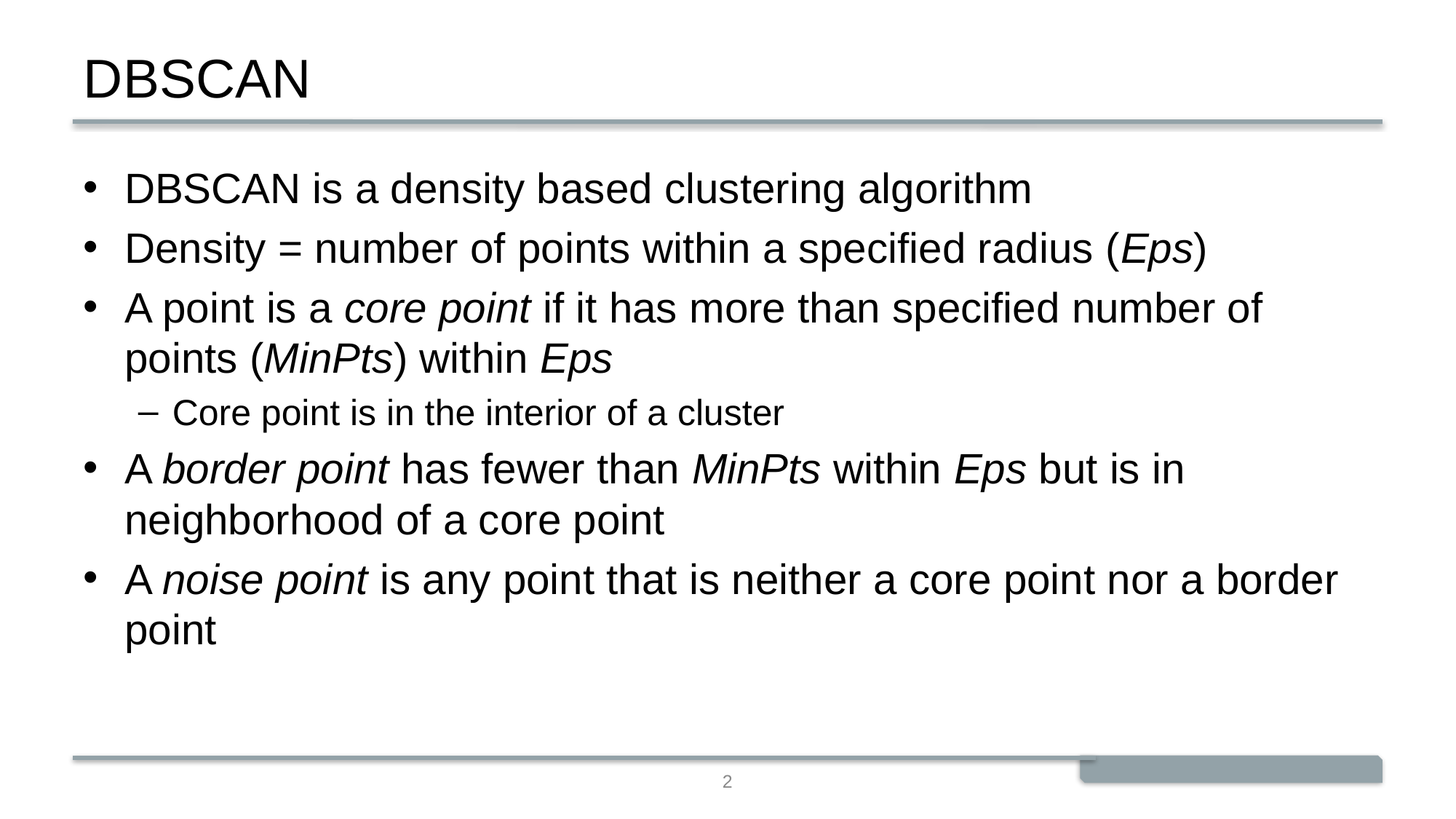

# DBSCAN
DBSCAN is a density based clustering algorithm
Density = number of points within a specified radius (Eps)
A point is a core point if it has more than specified number of points (MinPts) within Eps
Core point is in the interior of a cluster
A border point has fewer than MinPts within Eps but is in neighborhood of a core point
A noise point is any point that is neither a core point nor a border point

2